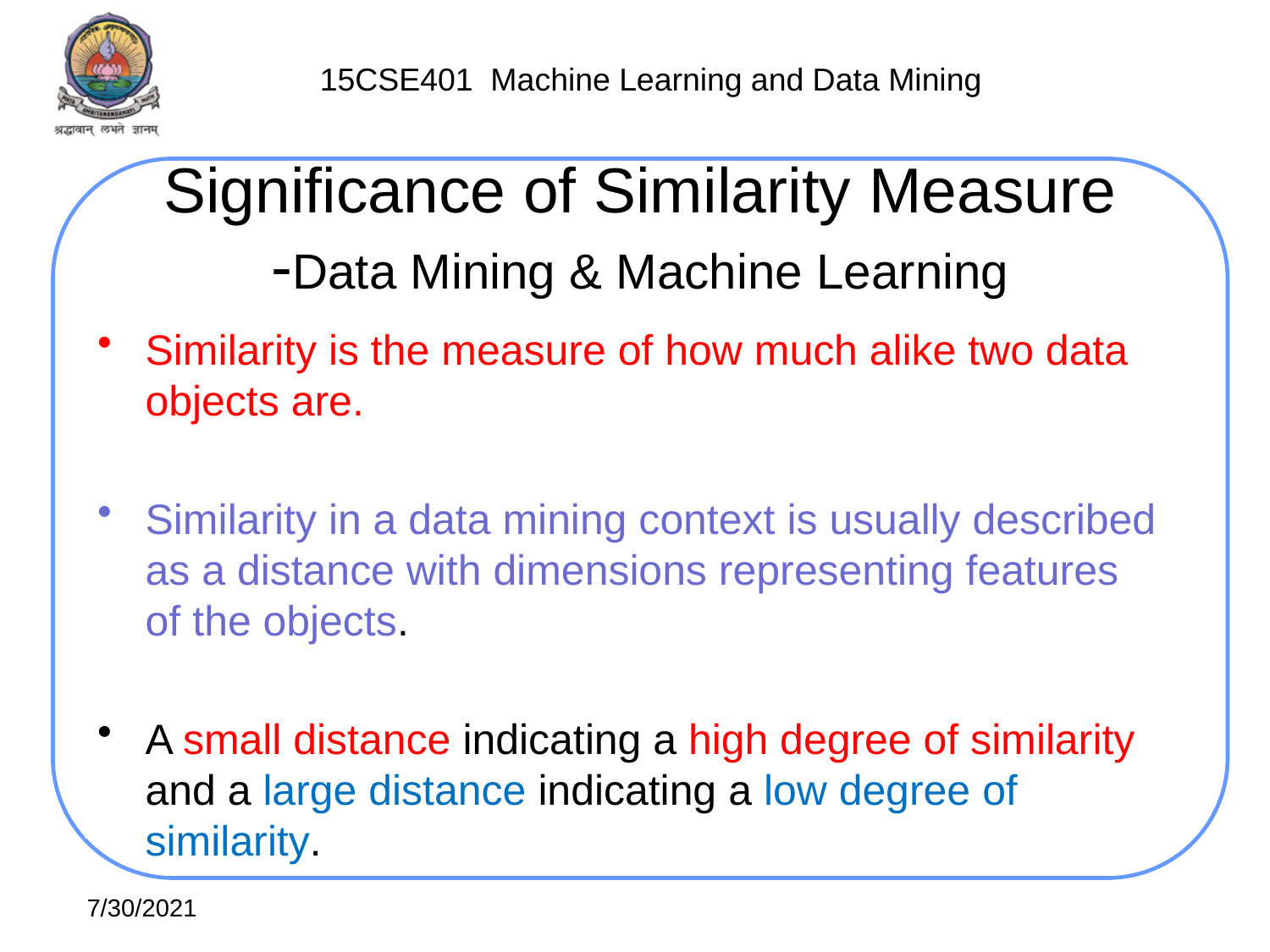

# Significance of Similarity Measure -Data Mining & Machine Learning
Similarity is the measure of how much alike two data objects are.

Similarity in a data mining context is usually described as a distance with dimensions representing features of the objects.

A small distance indicating a high degree of similarity and a large distance indicating a low degree of similarity.

7/30/2021